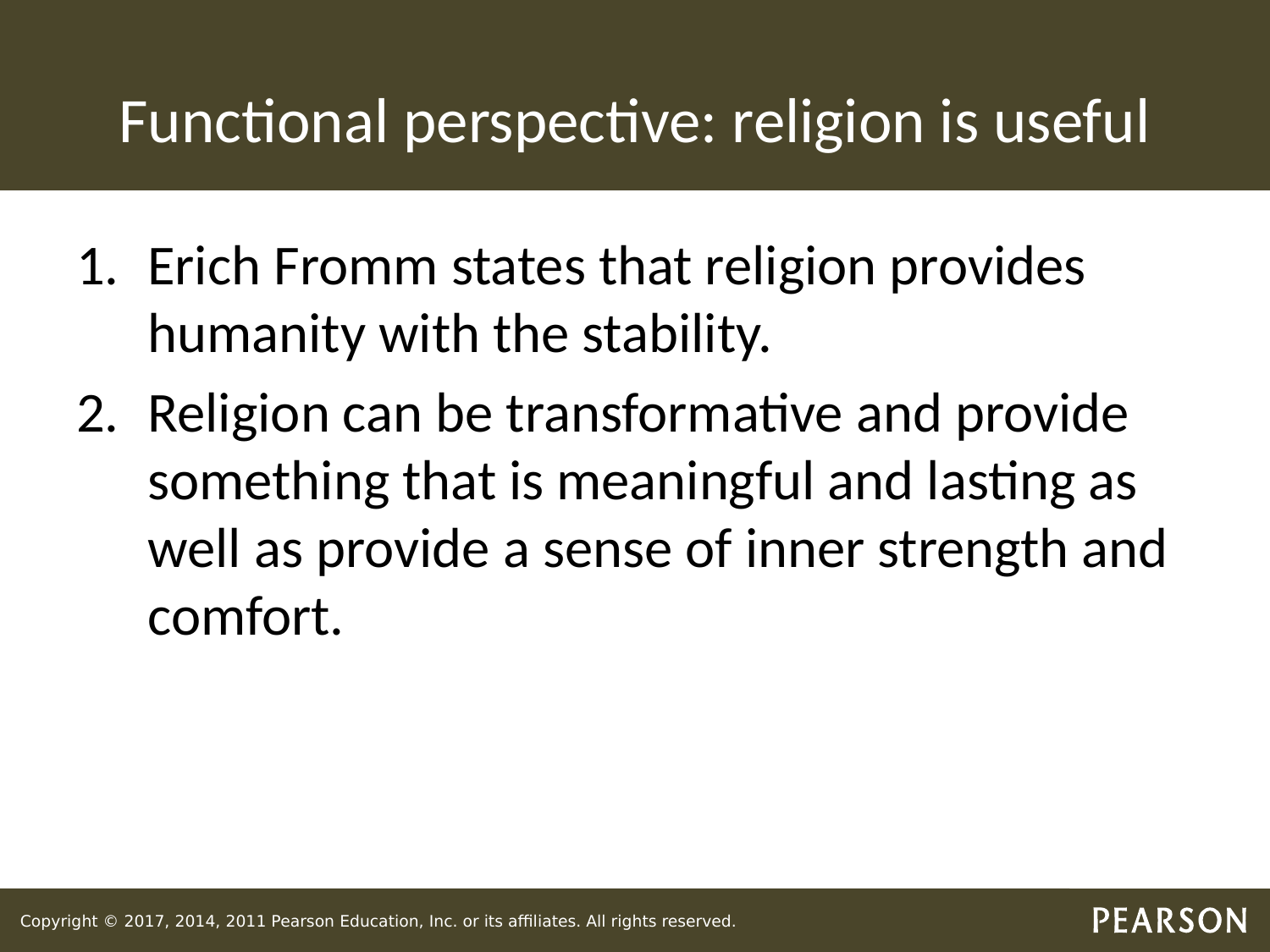

# Functional perspective: religion is useful
Erich Fromm states that religion provides humanity with the stability.
Religion can be transformative and provide something that is meaningful and lasting as well as provide a sense of inner strength and comfort.